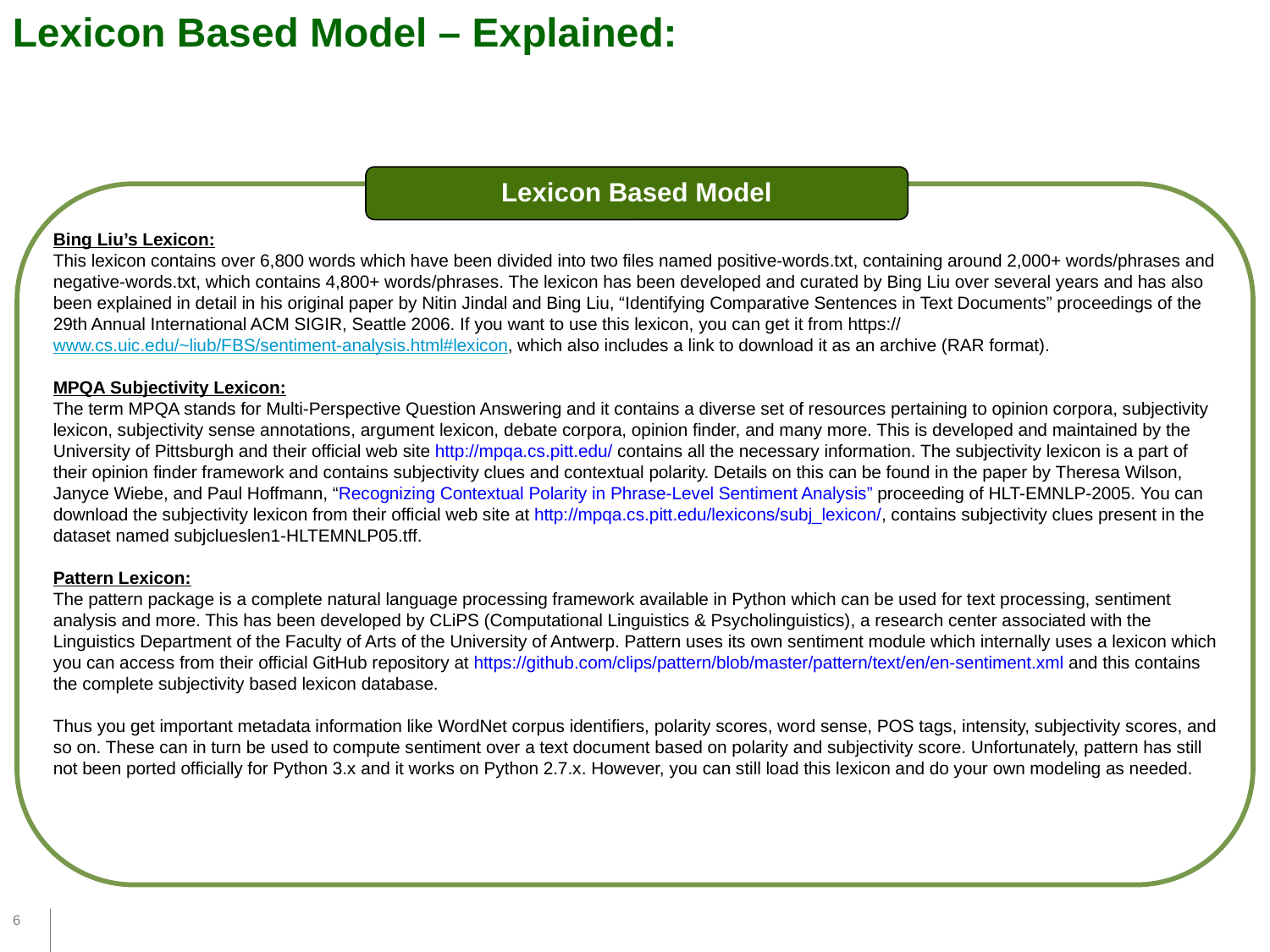

Lexicon Based Model – Explained:
Lexicon Based Model

Bing Liu’s Lexicon:
This lexicon contains over 6,800 words which have been divided into two files named positive-words.txt, containing around 2,000+ words/phrases and negative-words.txt, which contains 4,800+ words/phrases. The lexicon has been developed and curated by Bing Liu over several years and has also been explained in detail in his original paper by Nitin Jindal and Bing Liu, “Identifying Comparative Sentences in Text Documents” proceedings of the 29th Annual International ACM SIGIR, Seattle 2006. If you want to use this lexicon, you can get it from https:// www.cs.uic.edu/~liub/FBS/sentiment-analysis.html#lexicon, which also includes a link to download it as an archive (RAR format).

MPQA Subjectivity Lexicon:
The term MPQA stands for Multi-Perspective Question Answering and it contains a diverse set of resources pertaining to opinion corpora, subjectivity lexicon, subjectivity sense annotations, argument lexicon, debate corpora, opinion finder, and many more. This is developed and maintained by the University of Pittsburgh and their official web site http://mpqa.cs.pitt.edu/ contains all the necessary information. The subjectivity lexicon is a part of their opinion finder framework and contains subjectivity clues and contextual polarity. Details on this can be found in the paper by Theresa Wilson, Janyce Wiebe, and Paul Hoffmann, “Recognizing Contextual Polarity in Phrase-Level Sentiment Analysis” proceeding of HLT-EMNLP-2005. You can download the subjectivity lexicon from their official web site at http://mpqa.cs.pitt.edu/lexicons/subj_lexicon/, contains subjectivity clues present in the dataset named subjclueslen1-HLTEMNLP05.tff.

Pattern Lexicon:
The pattern package is a complete natural language processing framework available in Python which can be used for text processing, sentiment analysis and more. This has been developed by CLiPS (Computational Linguistics & Psycholinguistics), a research center associated with the Linguistics Department of the Faculty of Arts of the University of Antwerp. Pattern uses its own sentiment module which internally uses a lexicon which you can access from their official GitHub repository at https://github.com/clips/pattern/blob/master/pattern/text/en/en-sentiment.xml and this contains the complete subjectivity based lexicon database.

Thus you get important metadata information like WordNet corpus identifiers, polarity scores, word sense, POS tags, intensity, subjectivity scores, and so on. These can in turn be used to compute sentiment over a text document based on polarity and subjectivity score. Unfortunately, pattern has still not been ported officially for Python 3.x and it works on Python 2.7.x. However, you can still load this lexicon and do your own modeling as needed.